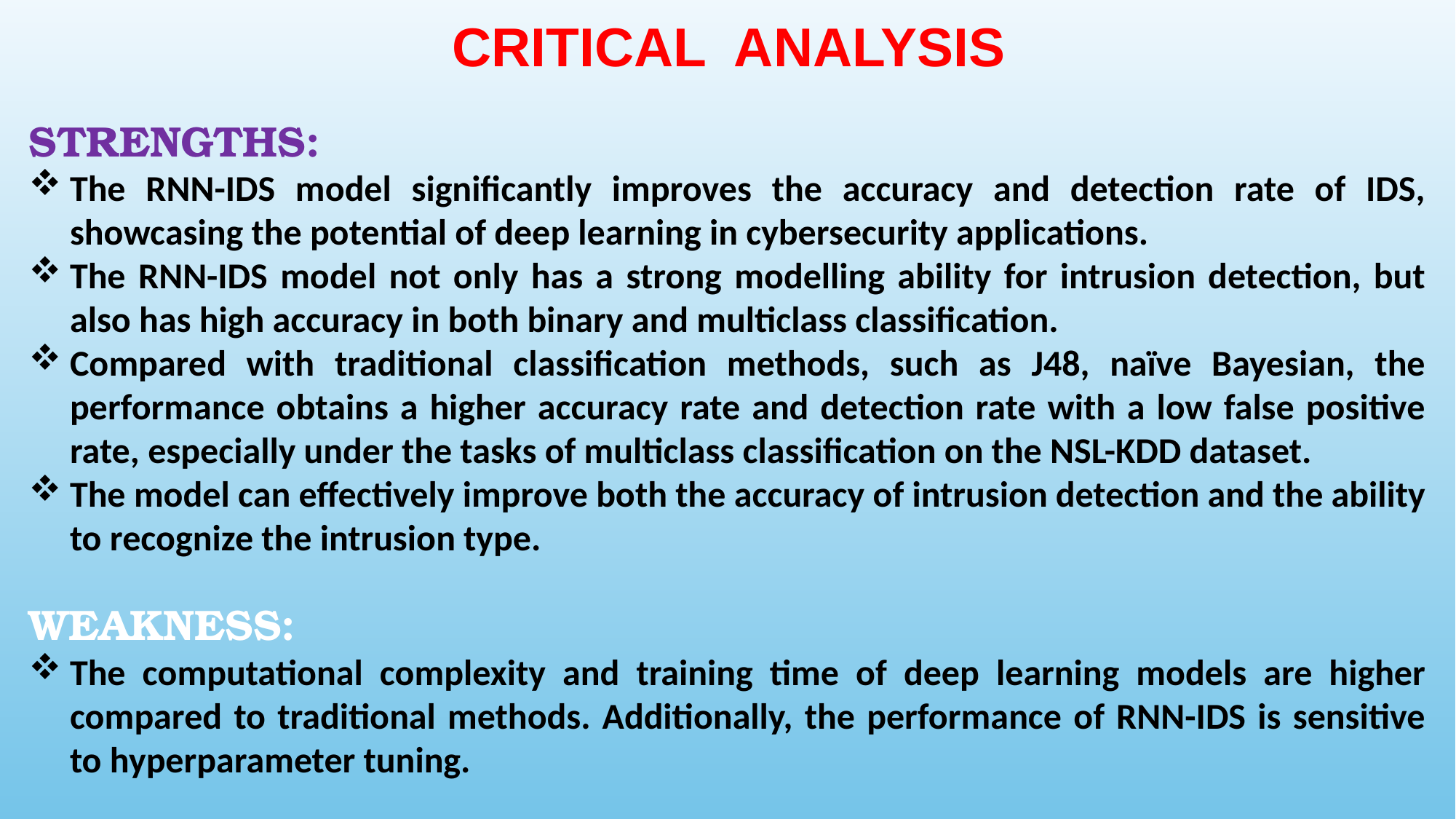

CRITICAL  ANALYSIS
STRENGTHS:
The RNN-IDS model significantly improves the accuracy and detection rate of IDS, showcasing the potential of deep learning in cybersecurity applications.
The RNN-IDS model not only has a strong modelling ability for intrusion detection, but also has high accuracy in both binary and multiclass classification.
Compared with traditional classification methods, such as J48, naïve Bayesian, the performance obtains a higher accuracy rate and detection rate with a low false positive rate, especially under the tasks of multiclass classification on the NSL-KDD dataset.
The model can effectively improve both the accuracy of intrusion detection and the ability to recognize the intrusion type.

WEAKNESS:
The computational complexity and training time of deep learning models are higher compared to traditional methods. Additionally, the performance of RNN-IDS is sensitive to hyperparameter tuning.